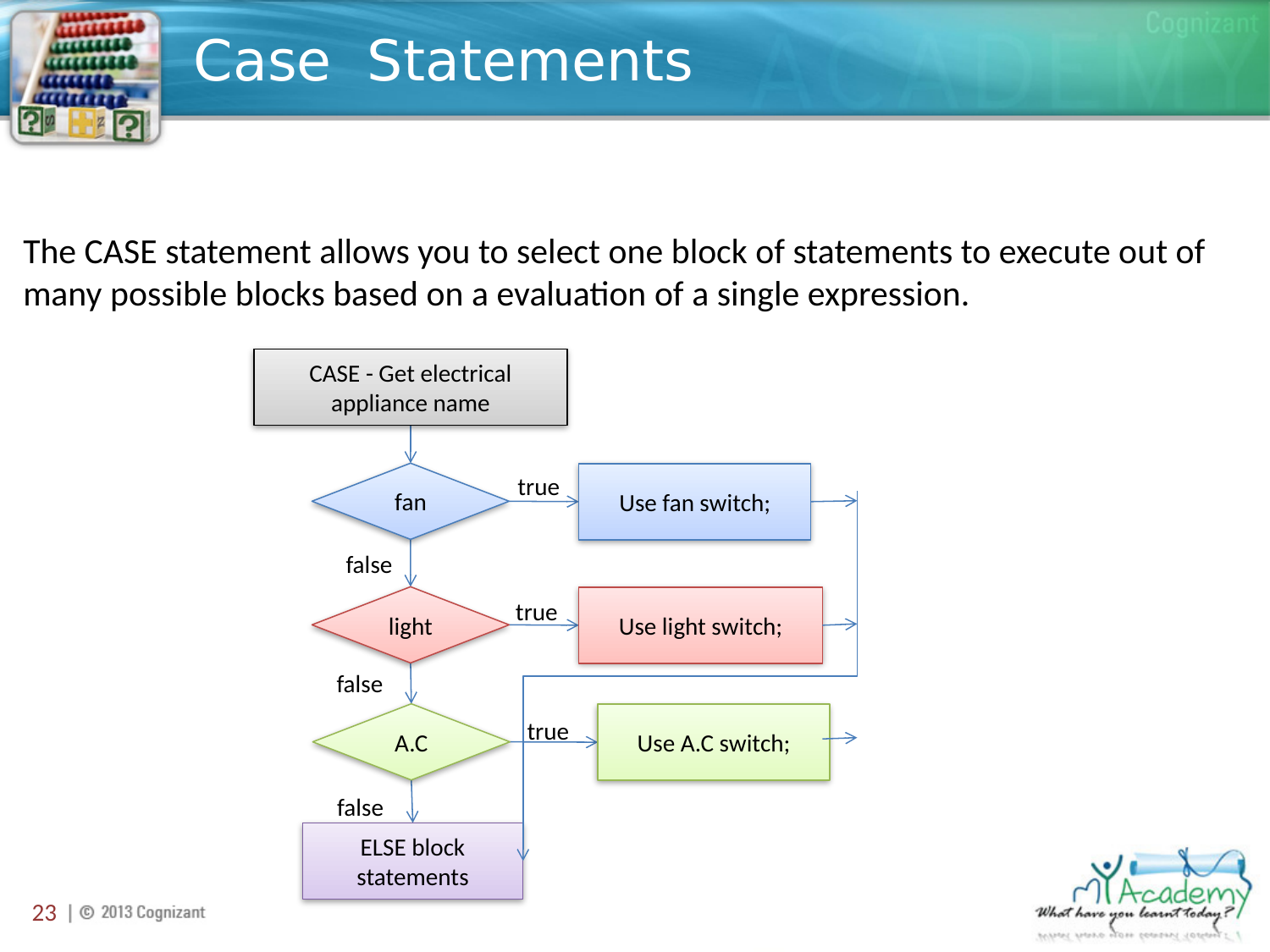

# Case  Statements
The CASE statement allows you to select one block of statements to execute out of many possible blocks based on a evaluation of a single expression.

CASE - Get electrical appliance name
fan
Use fan switch;
light
Use light switch;
A.C
Use A.C switch;
ELSE block statements
true
false
true
false
true
false
23